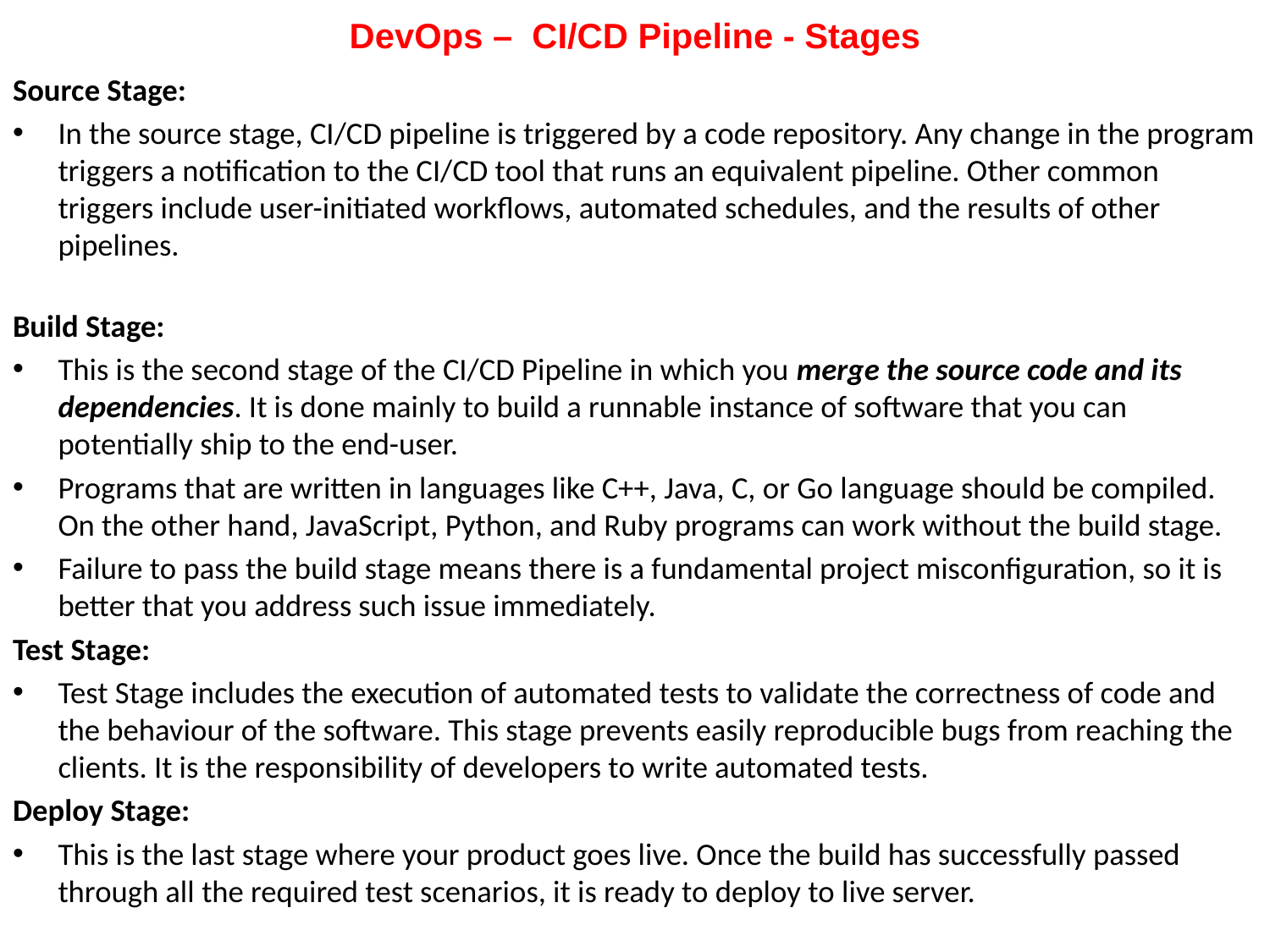

# DevOps –  CI/CD Pipeline - Stages
Source Stage:
In the source stage, CI/CD pipeline is triggered by a code repository. Any change in the program triggers a notification to the CI/CD tool that runs an equivalent pipeline. Other common triggers include user-initiated workflows, automated schedules, and the results of other pipelines.
Build Stage:
This is the second stage of the CI/CD Pipeline in which you merge the source code and its dependencies. It is done mainly to build a runnable instance of software that you can potentially ship to the end-user.
Programs that are written in languages like C++, Java, C, or Go language should be compiled. On the other hand, JavaScript, Python, and Ruby programs can work without the build stage.
Failure to pass the build stage means there is a fundamental project misconfiguration, so it is better that you address such issue immediately.
Test Stage:
Test Stage includes the execution of automated tests to validate the correctness of code and the behaviour of the software. This stage prevents easily reproducible bugs from reaching the clients. It is the responsibility of developers to write automated tests.
Deploy Stage:
This is the last stage where your product goes live. Once the build has successfully passed through all the required test scenarios, it is ready to deploy to live server.